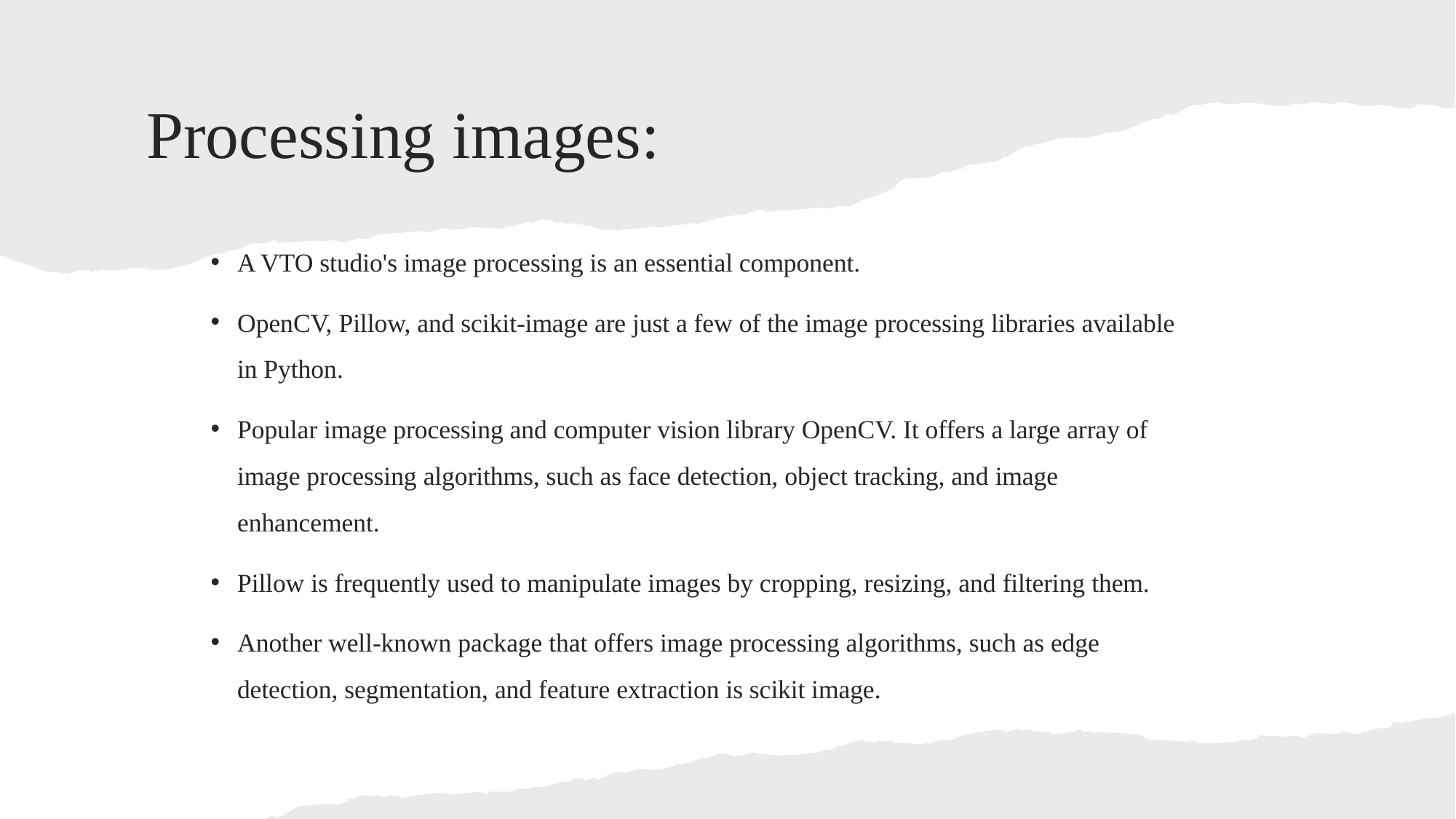

# Processing images:
A VTO studio's image processing is an essential component.
OpenCV, Pillow, and scikit-image are just a few of the image processing libraries available in Python.
Popular image processing and computer vision library OpenCV. It offers a large array of image processing algorithms, such as face detection, object tracking, and image enhancement.
Pillow is frequently used to manipulate images by cropping, resizing, and filtering them.
Another well-known package that offers image processing algorithms, such as edge detection, segmentation, and feature extraction is scikit image.